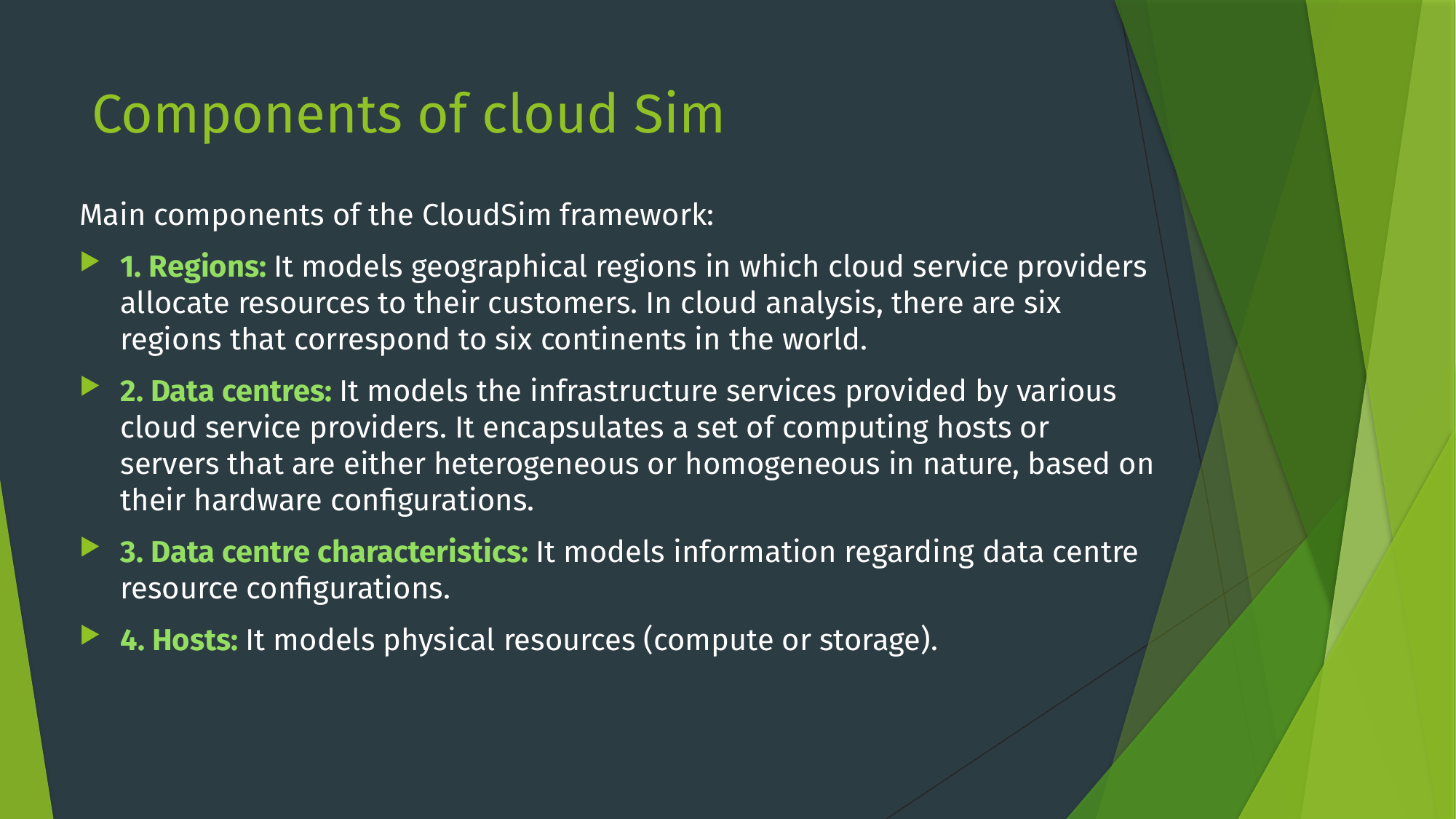

# Components of cloud Sim
Main components of the CloudSim framework:
1. Regions: It models geographical regions in which cloud service providers allocate resources to their customers. In cloud analysis, there are six regions that correspond to six continents in the world.
2. Data centres: It models the infrastructure services provided by various cloud service providers. It encapsulates a set of computing hosts or servers that are either heterogeneous or homogeneous in nature, based on their hardware configurations.
3. Data centre characteristics: It models information regarding data centre resource configurations.
4. Hosts: It models physical resources (compute or storage).